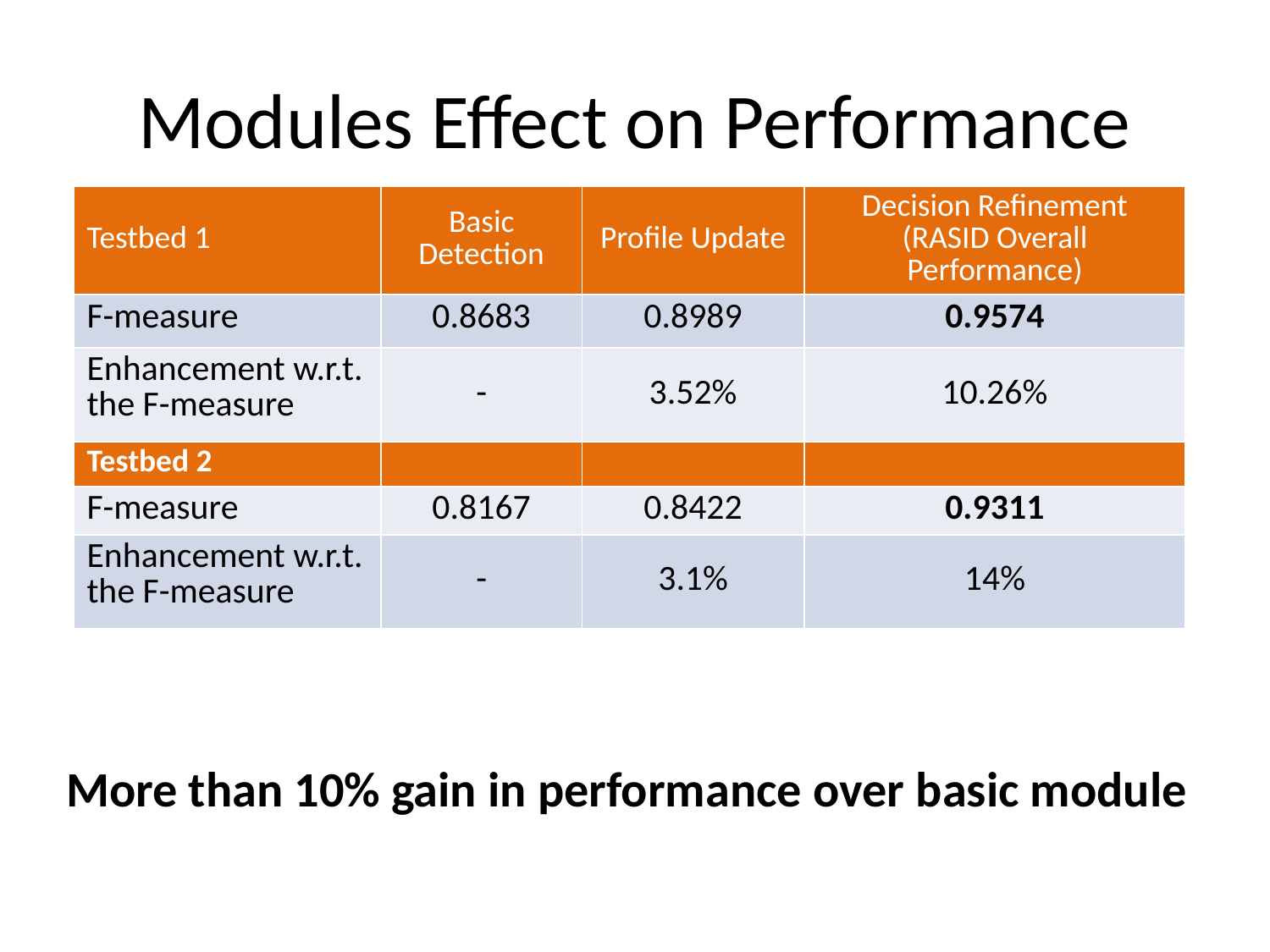

# Modules Effect on Performance
| Testbed 1 | Basic Detection | Profile Update | Decision Refinement (RASID Overall Performance) |
| --- | --- | --- | --- |
| F-measure | 0.8683 | 0.8989 | 0.9574 |
| Enhancement w.r.t. the F-measure | - | 3.52% | 10.26% |
| Testbed 2 |  |  |  |
| F-measure | 0.8167 | 0.8422 | 0.9311 |
| Enhancement w.r.t. the F-measure | - | 3.1% | 14% |
More than 10% gain in performance over basic module